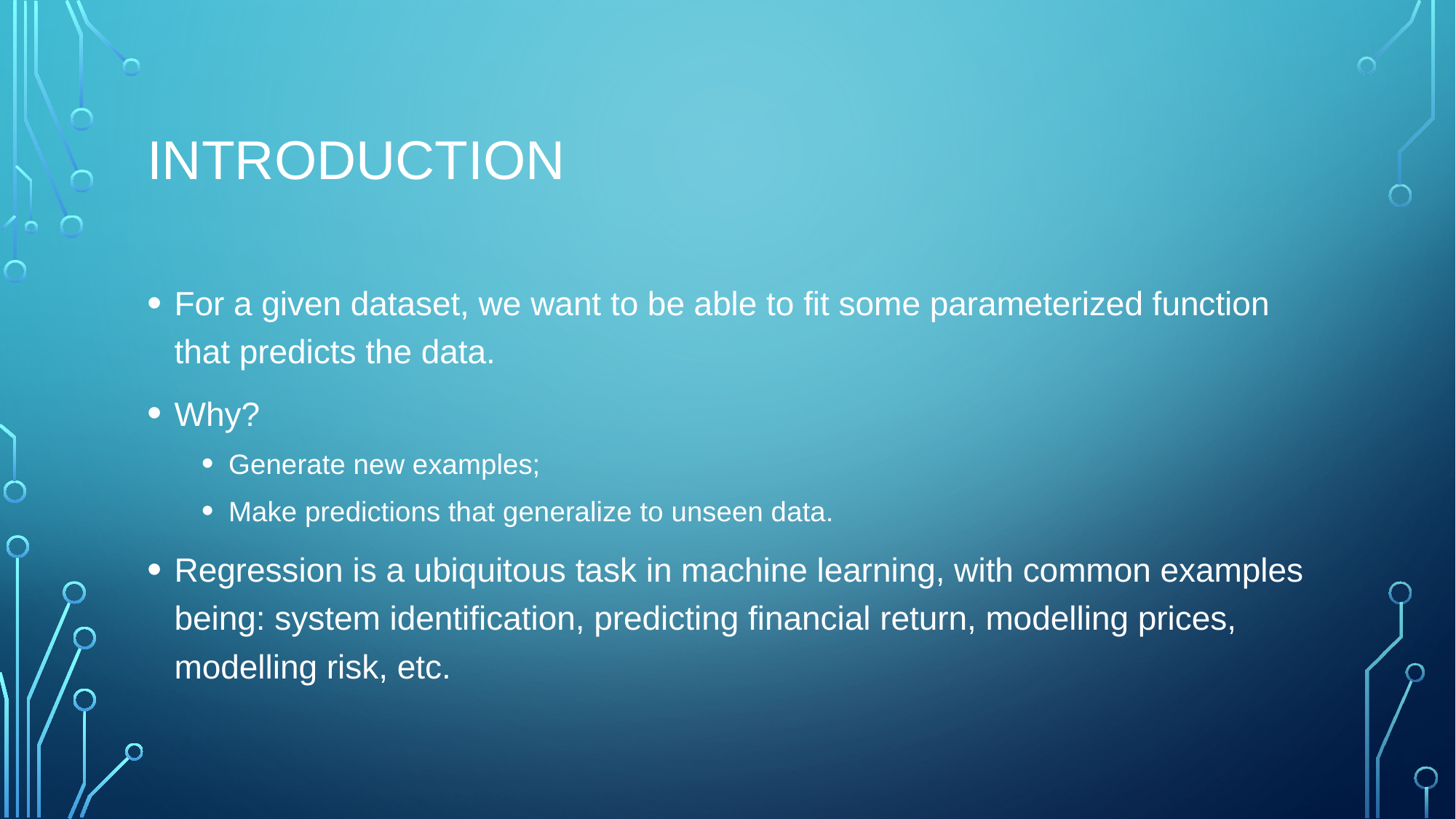

# Introduction
For a given dataset, we want to be able to fit some parameterized function that predicts the data.
Why?
Generate new examples;
Make predictions that generalize to unseen data.
Regression is a ubiquitous task in machine learning, with common examples being: system identification, predicting financial return, modelling prices, modelling risk, etc.